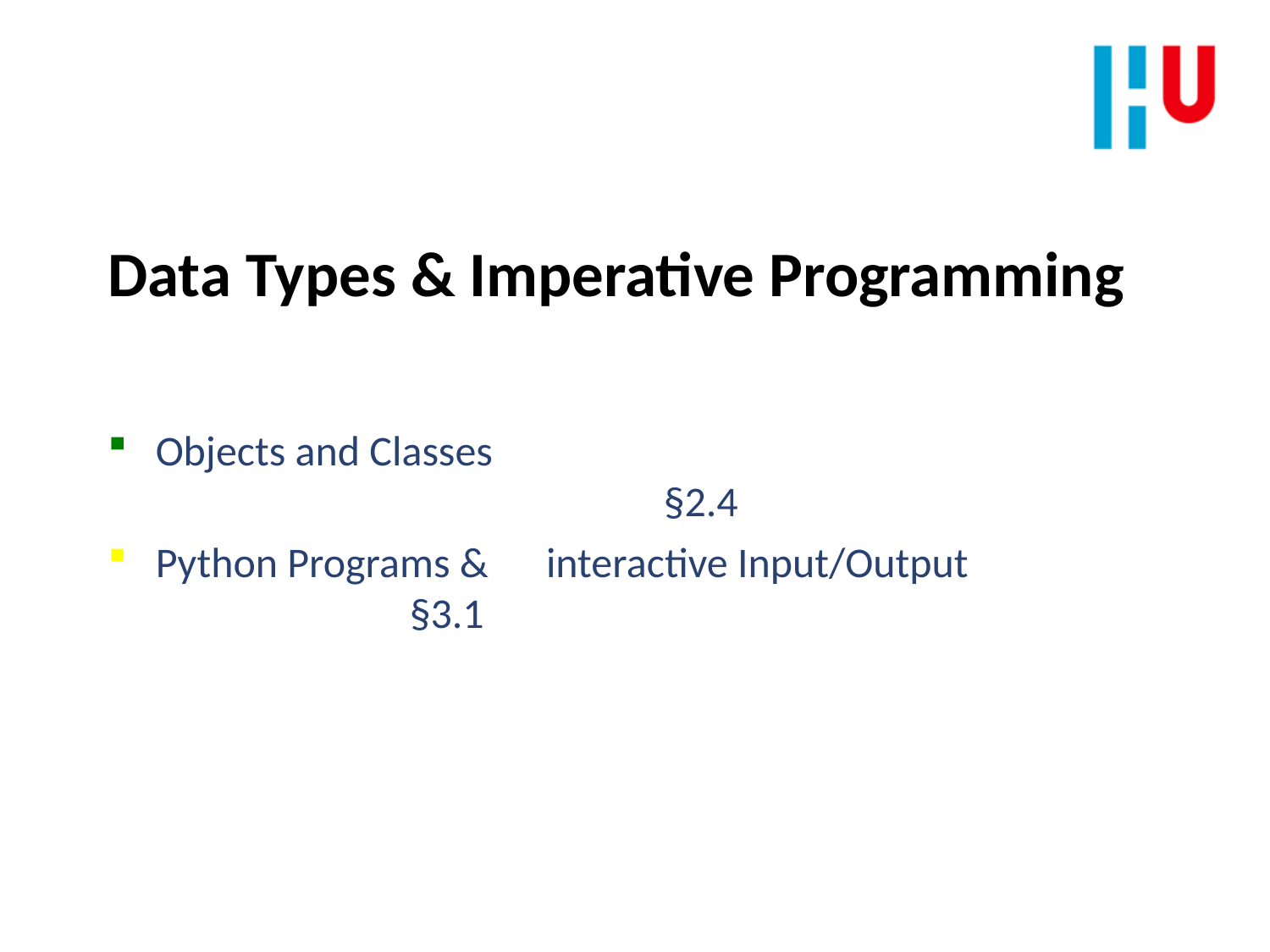

Data Types & Imperative Programming
Objects and Classes									§2.4
Python Programs &	 interactive Input/Output 			§3.1